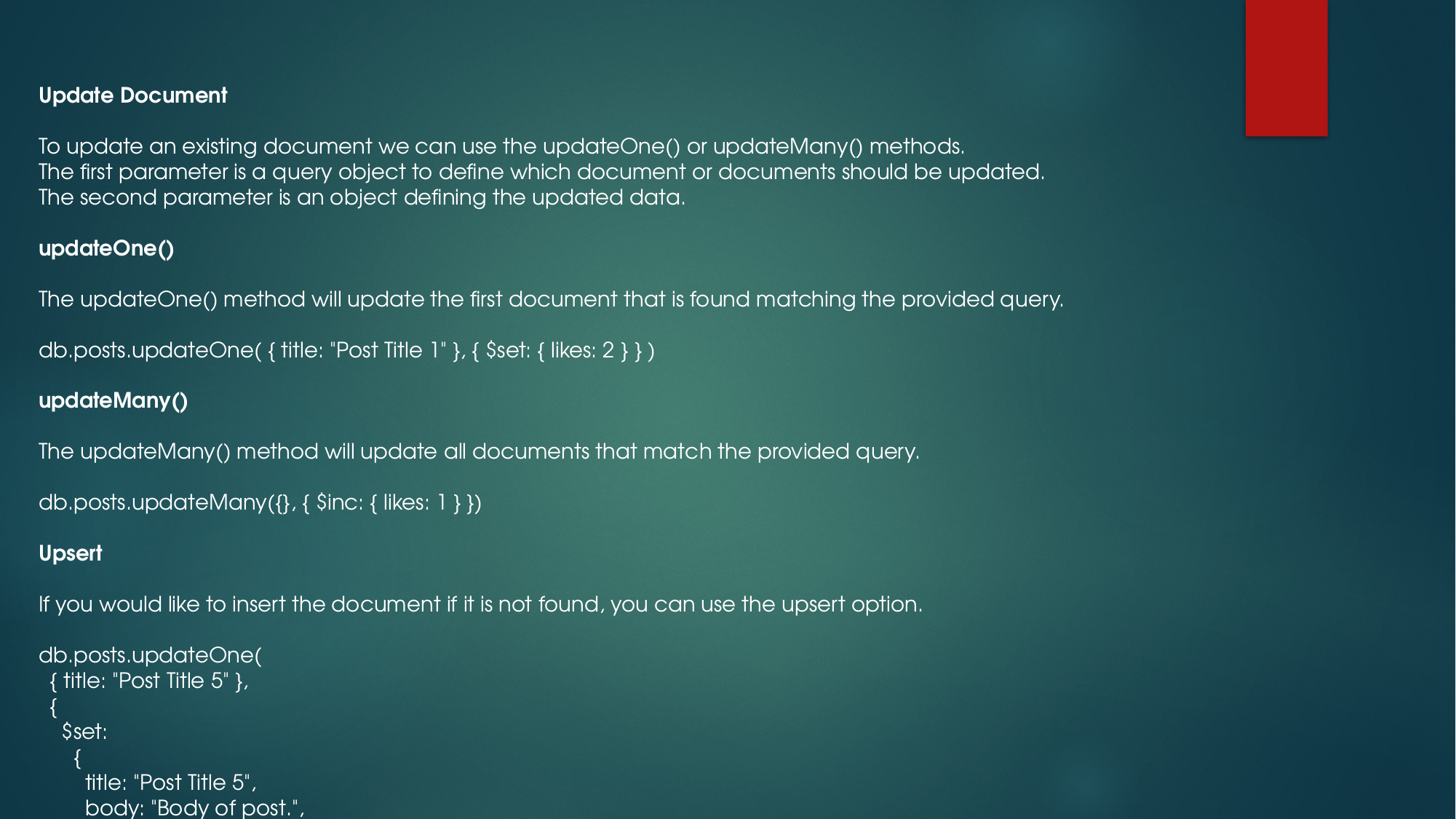

Update Document

To update an existing document we can use the updateOne() or updateMany() methods.
The first parameter is a query object to define which document or documents should be updated.
The second parameter is an object defining the updated data.

updateOne()

The updateOne() method will update the first document that is found matching the provided query.

db.posts.updateOne( { title: "Post Title 1" }, { $set: { likes: 2 } } )

updateMany()

The updateMany() method will update all documents that match the provided query.

db.posts.updateMany({}, { $inc: { likes: 1 } })

Upsert

If you would like to insert the document if it is not found, you can use the upsert option.

db.posts.updateOne(
  { title: "Post Title 5" },
  {
    $set:
      {
        title: "Post Title 5",
        body: "Body of post.",
        category: "Event",
        likes: 5,
        tags: ["news", "events"],
        date: Date()
      }
  },
  { upsert: true }
)